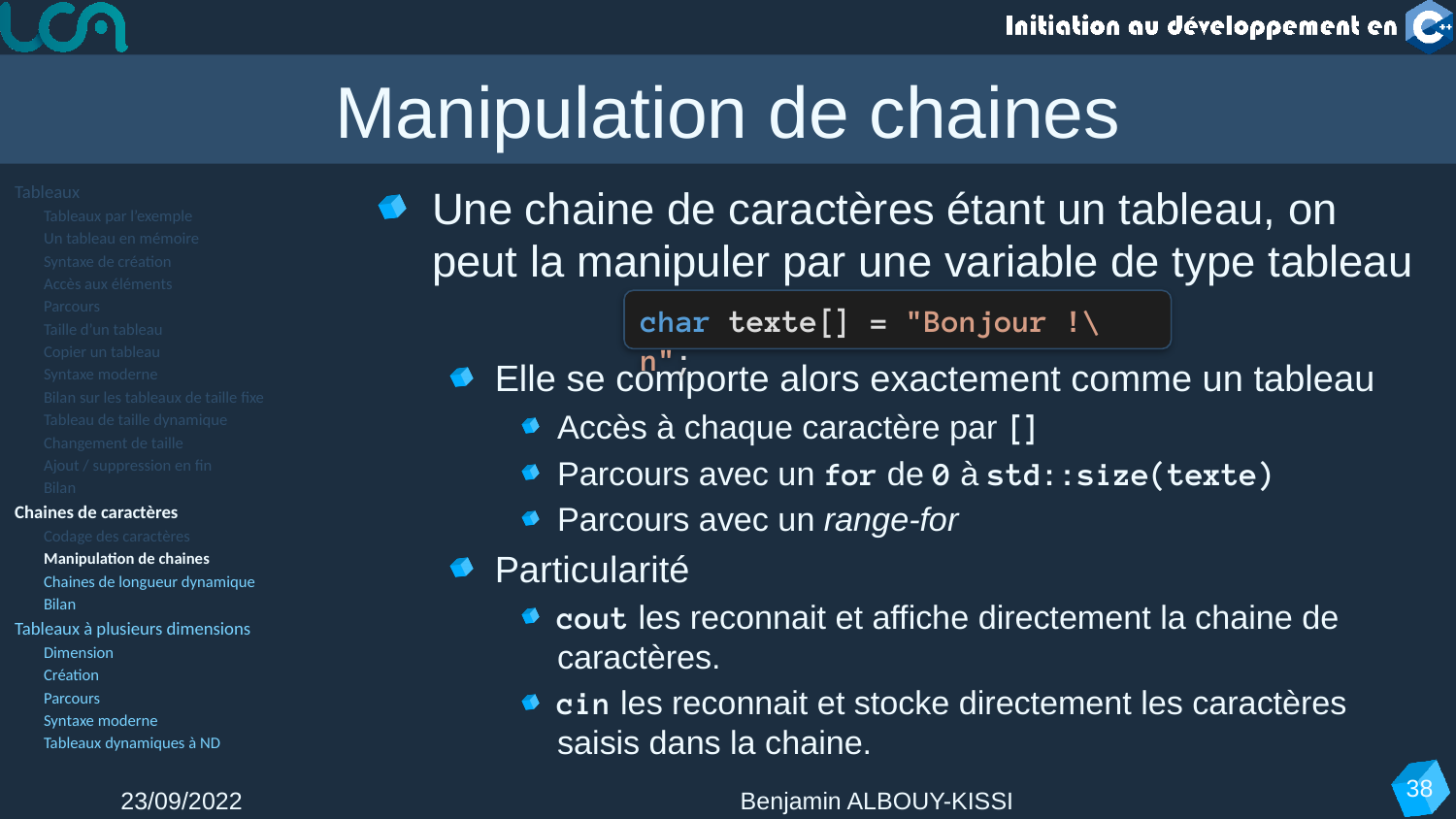

# Manipulation de chaines
Tableaux
Tableaux par l’exemple
Un tableau en mémoire
Syntaxe de création
Accès aux éléments
Parcours
Taille d’un tableau
Copier un tableau
Syntaxe moderne
Bilan sur les tableaux de taille fixe
Tableau de taille dynamique
Changement de taille
Ajout / suppression en fin
Bilan
Chaines de caractères
Codage des caractères
Manipulation de chaines
Chaines de longueur dynamique
Bilan
Tableaux à plusieurs dimensions
Dimension
Création
Parcours
Syntaxe moderne
Tableaux dynamiques à ND
Une chaine de caractères étant un tableau, on peut la manipuler par une variable de type tableau

Elle se comporte alors exactement comme un tableau
Accès à chaque caractère par []
Parcours avec un for de 0 à std::size(texte)
Parcours avec un range-for
Particularité
cout les reconnait et affiche directement la chaine de caractères.
cin les reconnait et stocke directement les caractères saisis dans la chaine.

char texte[] = "Bonjour !\n";
38
23/09/2022
Benjamin ALBOUY-KISSI